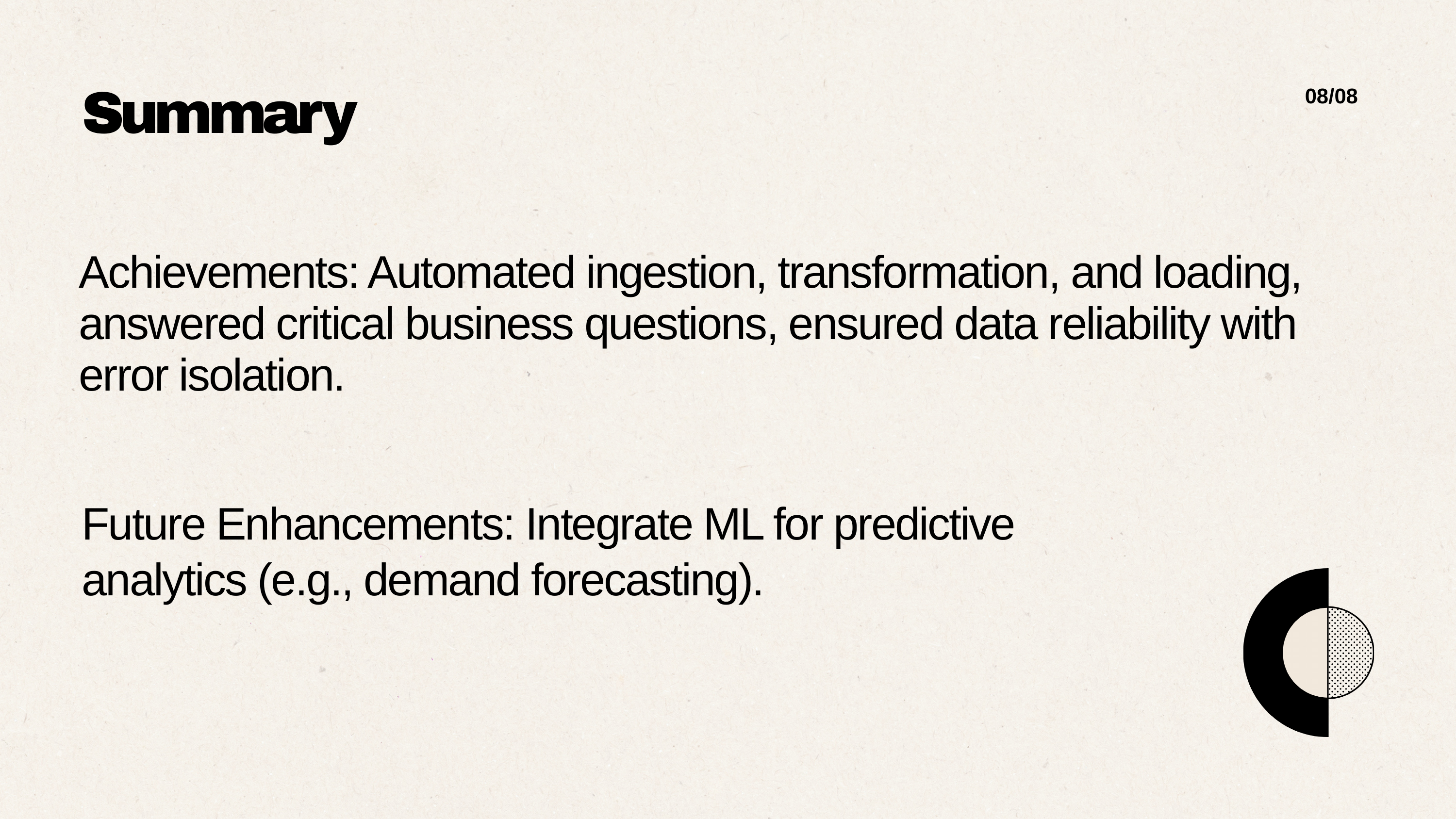

08/08
Summary
Achievements: Automated ingestion, transformation, and loading, answered critical business questions, ensured data reliability with error isolation.

Future Enhancements: Integrate ML for predictive analytics (e.g., demand forecasting).